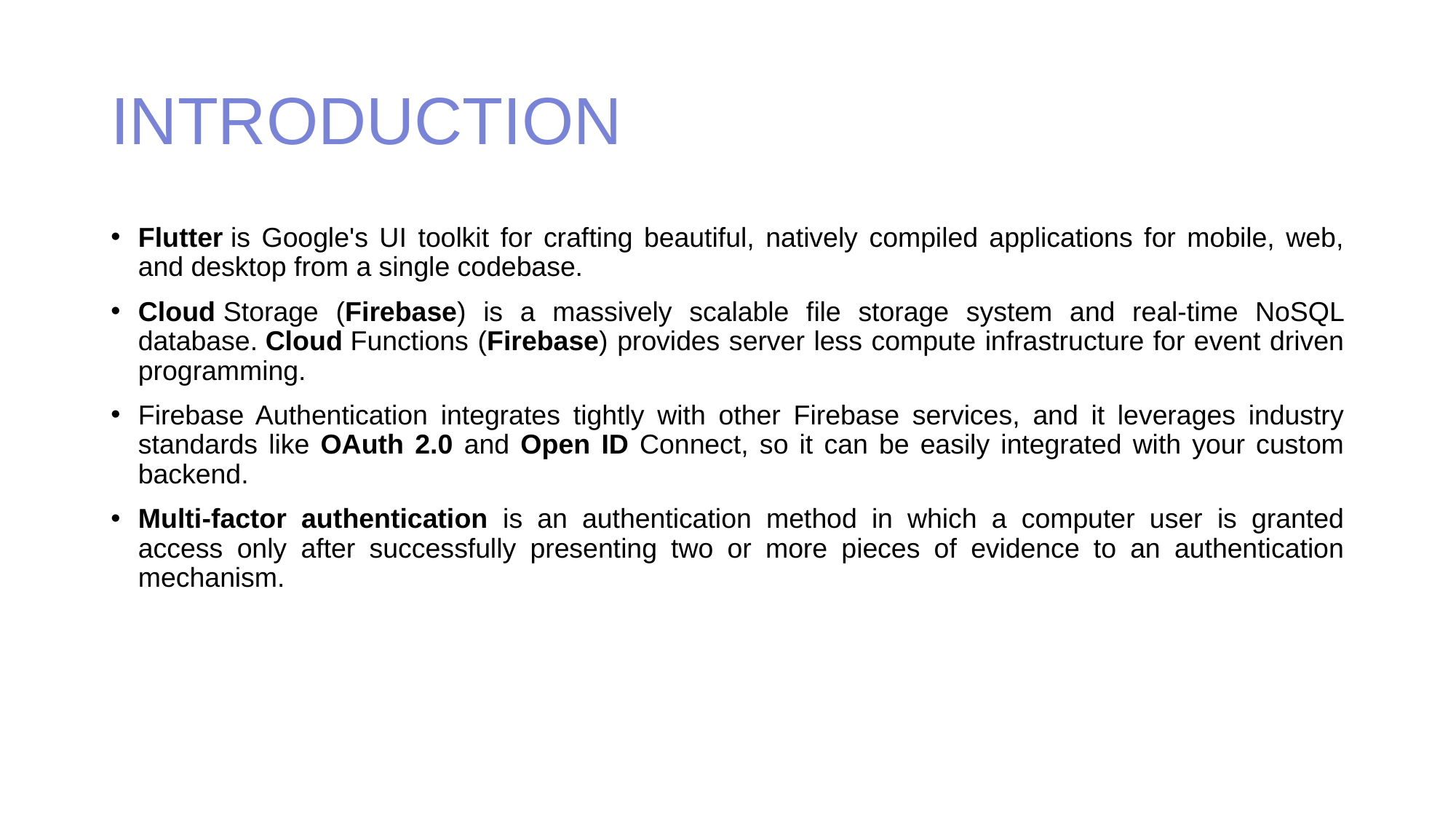

# INTRODUCTION
Flutter is Google's UI toolkit for crafting beautiful, natively compiled applications for mobile, web, and desktop from a single codebase.
Cloud Storage (Firebase) is a massively scalable file storage system and real-time NoSQL database. Cloud Functions (Firebase) provides server less compute infrastructure for event driven programming.
Firebase Authentication integrates tightly with other Firebase services, and it leverages industry standards like OAuth 2.0 and Open ID Connect, so it can be easily integrated with your custom backend.
Multi-factor authentication is an authentication method in which a computer user is granted access only after successfully presenting two or more pieces of evidence to an authentication mechanism.